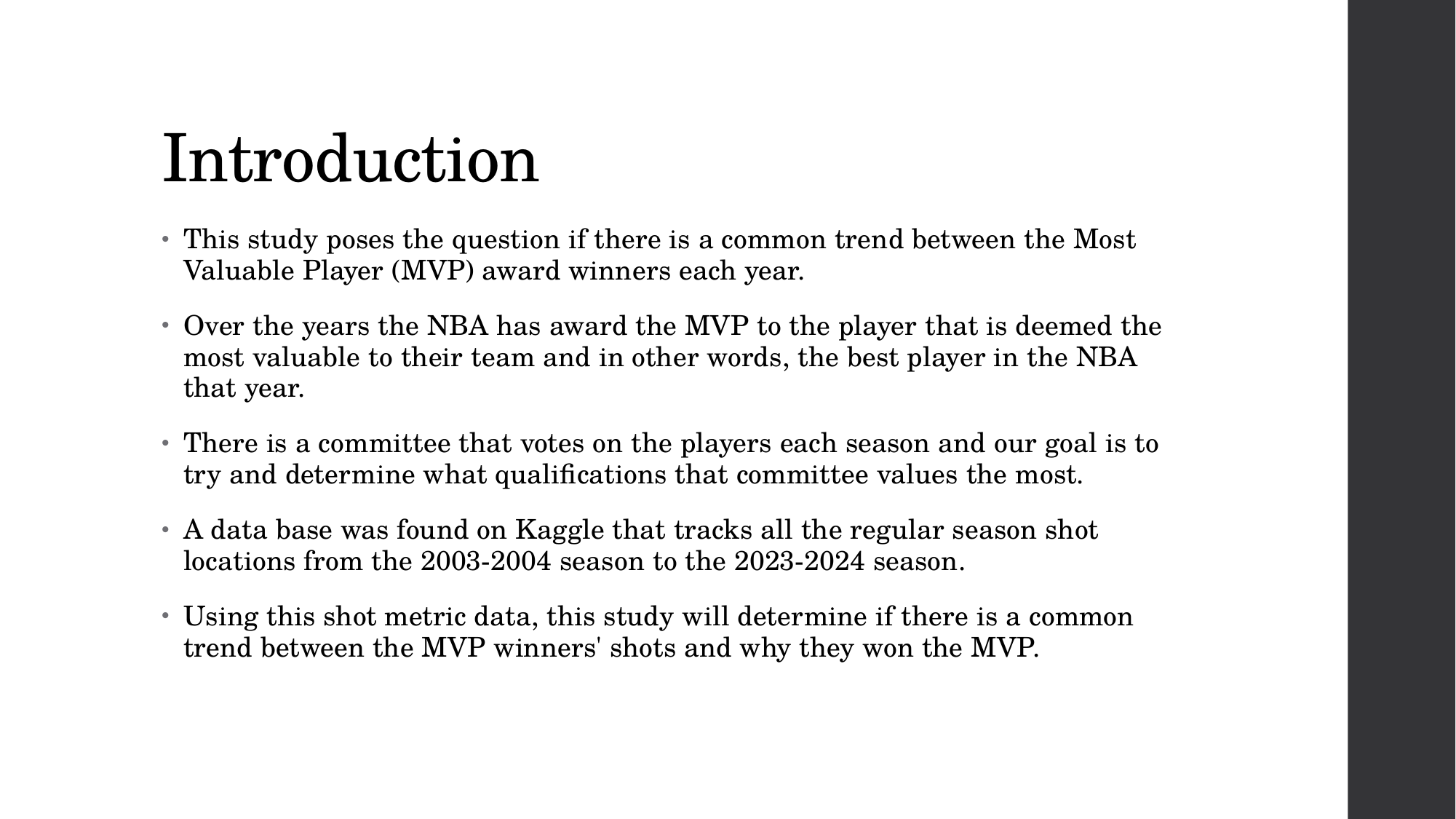

# Introduction
This study poses the question if there is a common trend between the Most Valuable Player (MVP) award winners each year.
Over the years the NBA has award the MVP to the player that is deemed the most valuable to their team and in other words, the best player in the NBA that year.
There is a committee that votes on the players each season and our goal is to try and determine what qualifications that committee values the most.
A data base was found on Kaggle that tracks all the regular season shot locations from the 2003-2004 season to the 2023-2024 season.
Using this shot metric data, this study will determine if there is a common trend between the MVP winners' shots and why they won the MVP.